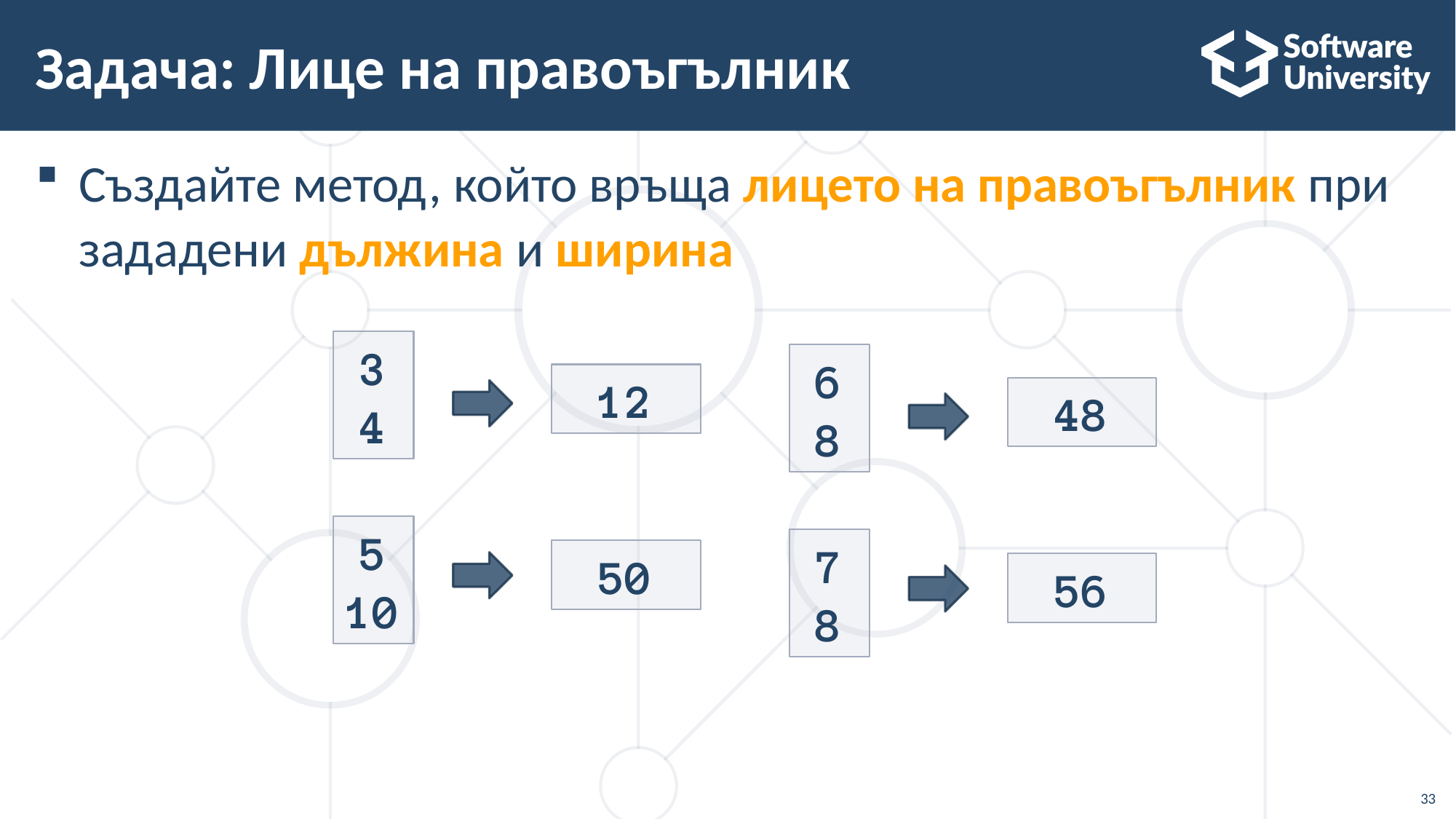

# Задача: Лице на правоъгълник
Създайте метод, който връща лицето на правоъгълник при зададени дължина и ширина
3
4
6
8
12
48

5
10
7
8
50

56

33